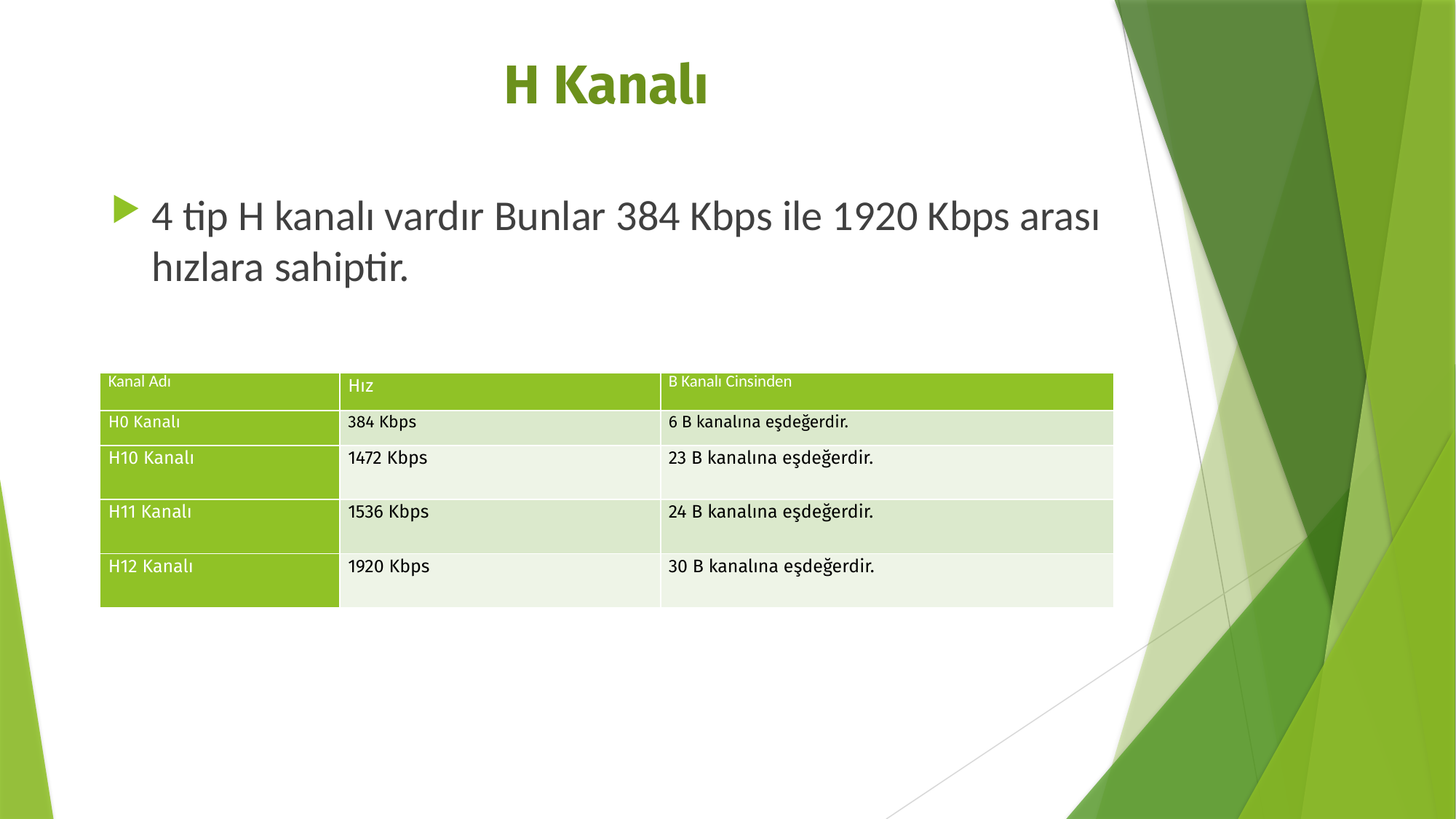

# H Kanalı
4 tip H kanalı vardır Bunlar 384 Kbps ile 1920 Kbps arası hızlara sahiptir.
| Kanal Adı | Hız | B Kanalı Cinsinden |
| --- | --- | --- |
| H0 Kanalı | 384 Kbps | 6 B kanalına eşdeğerdir. |
| H10 Kanalı | 1472 Kbps | 23 B kanalına eşdeğerdir. |
| H11 Kanalı | 1536 Kbps | 24 B kanalına eşdeğerdir. |
| H12 Kanalı | 1920 Kbps | 30 B kanalına eşdeğerdir. |